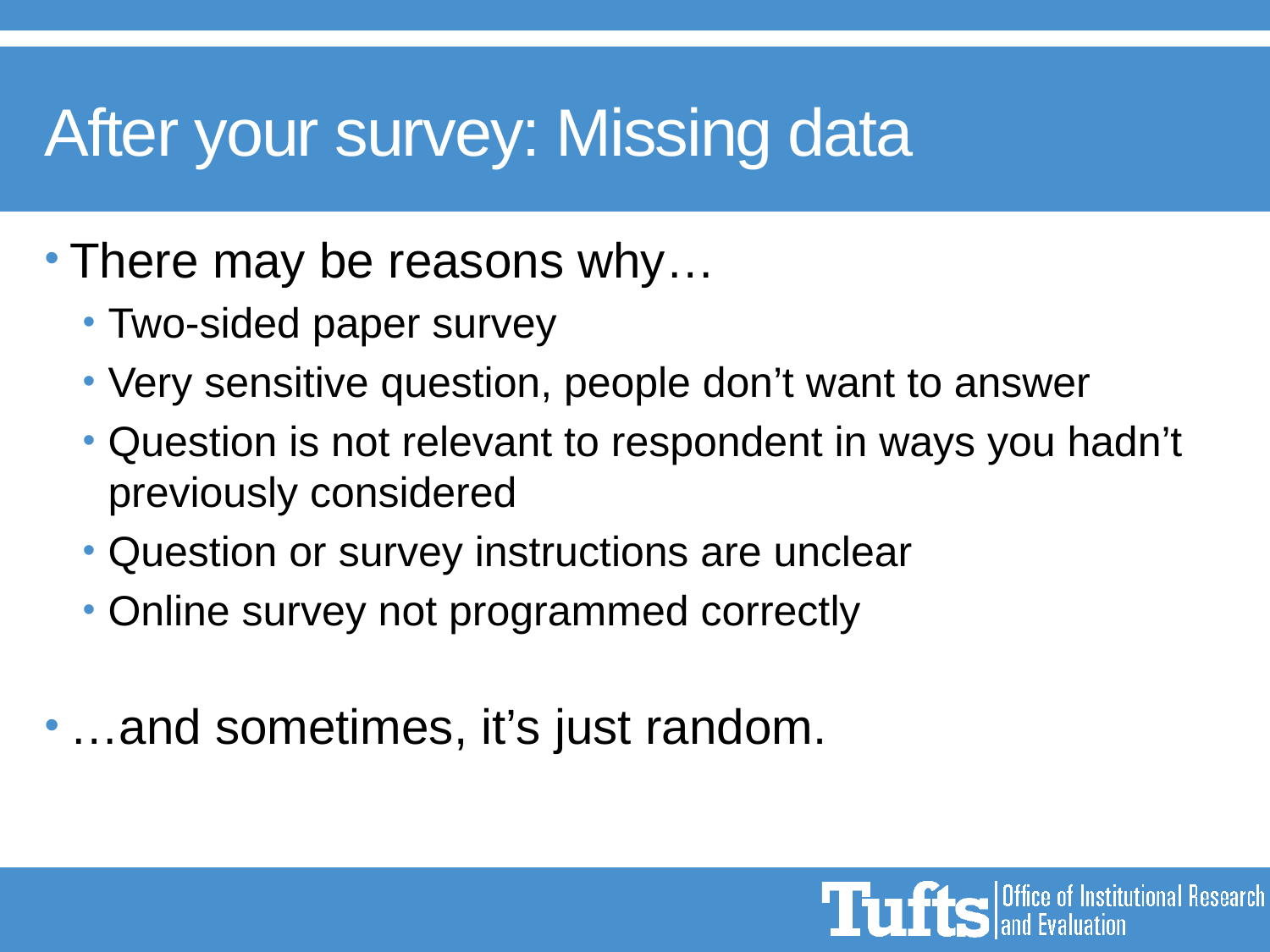

# After your survey: Missing data
There may be reasons why…
Two-sided paper survey
Very sensitive question, people don’t want to answer
Question is not relevant to respondent in ways you hadn’t previously considered
Question or survey instructions are unclear
Online survey not programmed correctly
…and sometimes, it’s just random.